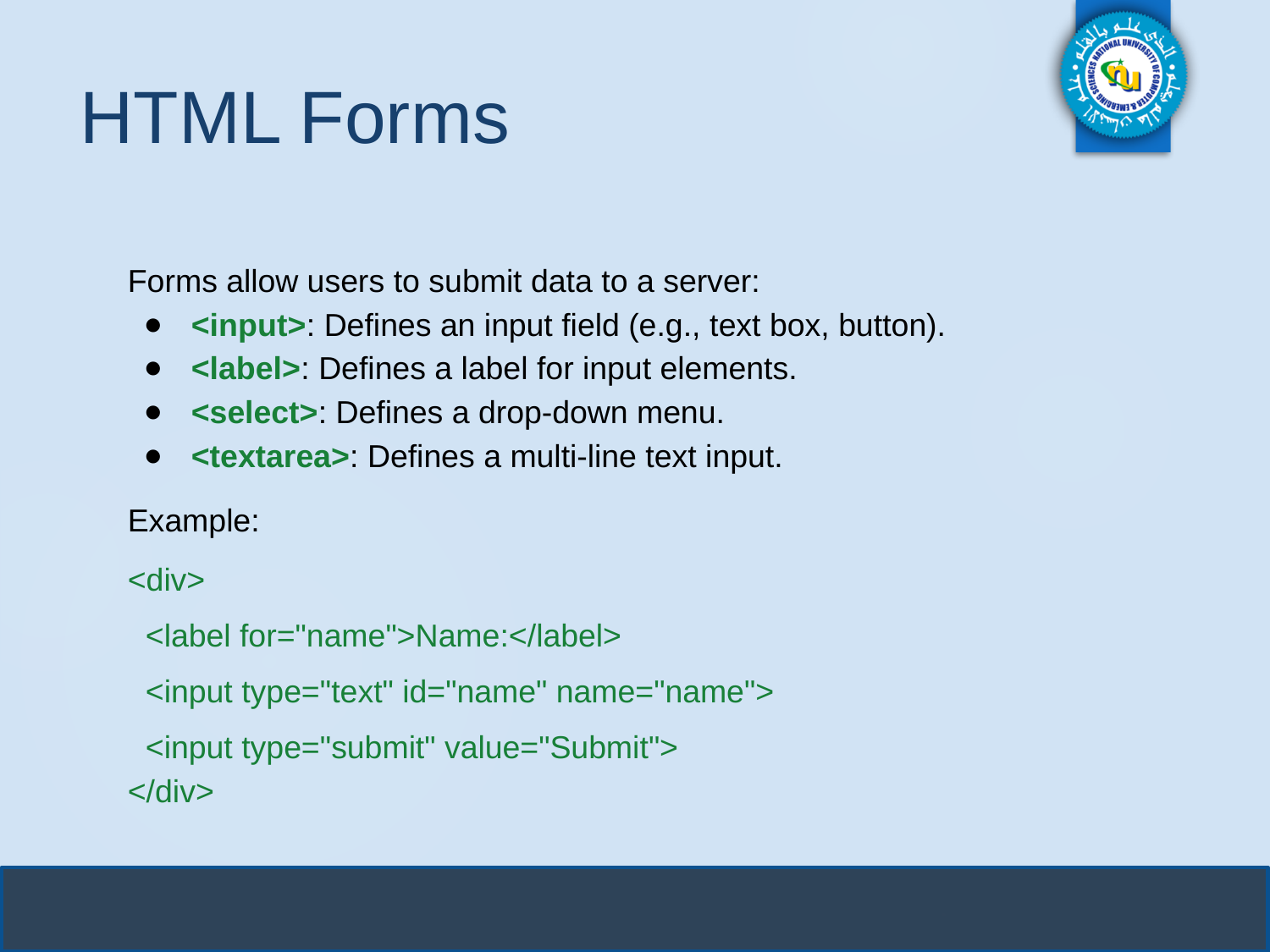

# HTML Forms
Forms allow users to submit data to a server:
<input>: Defines an input field (e.g., text box, button).
<label>: Defines a label for input elements.
<select>: Defines a drop-down menu.
<textarea>: Defines a multi-line text input.
Example:
<div>
  <label for="name">Name:</label>
  <input type="text" id="name" name="name">
  <input type="submit" value="Submit">
</div>